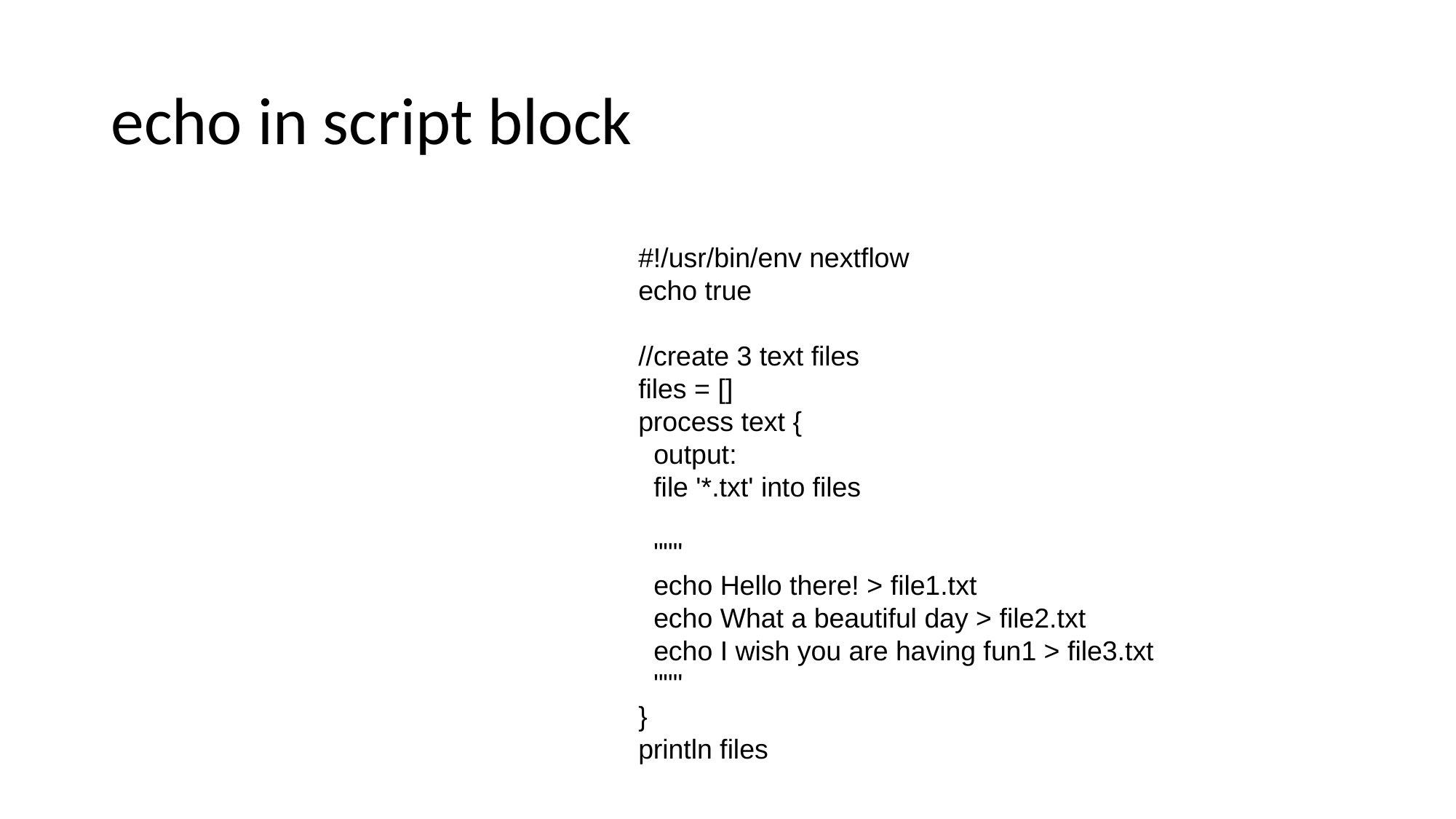

# echo in script block
#!/usr/bin/env nextflow
echo true

//create 3 text files
files = []
process text {
  output:
  file '*.txt' into files

  """
  echo Hello there! > file1.txt
  echo What a beautiful day > file2.txt
  echo I wish you are having fun1 > file3.txt
  """
}
println files